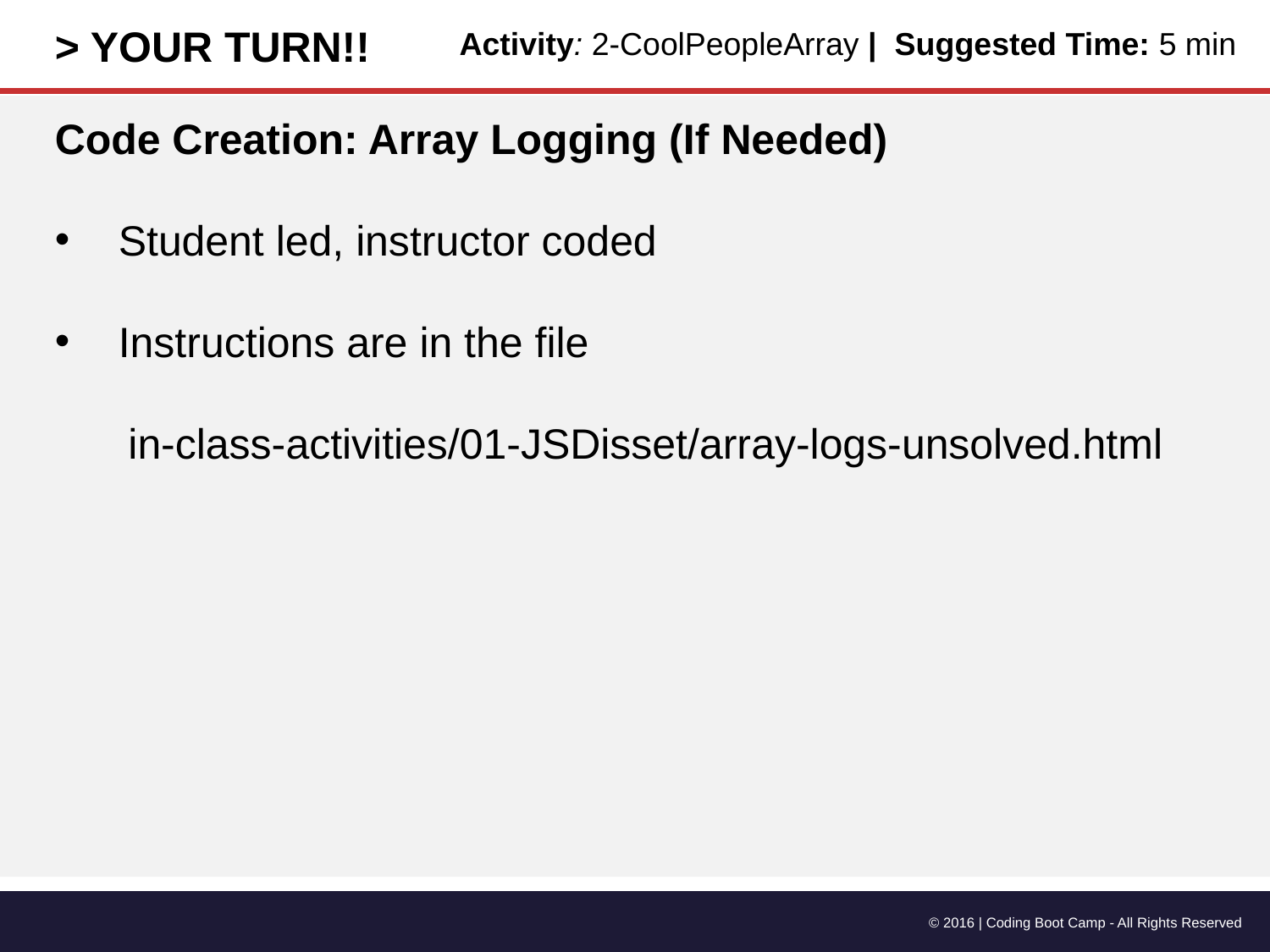

> YOUR TURN!!
Activity: 2-CoolPeopleArray |  Suggested Time: 5 min

Code Creation: Array Logging (If Needed)

Student led, instructor coded

Instructions are in the file

in-class-activities/01-JSDisset/array-logs-unsolved.html